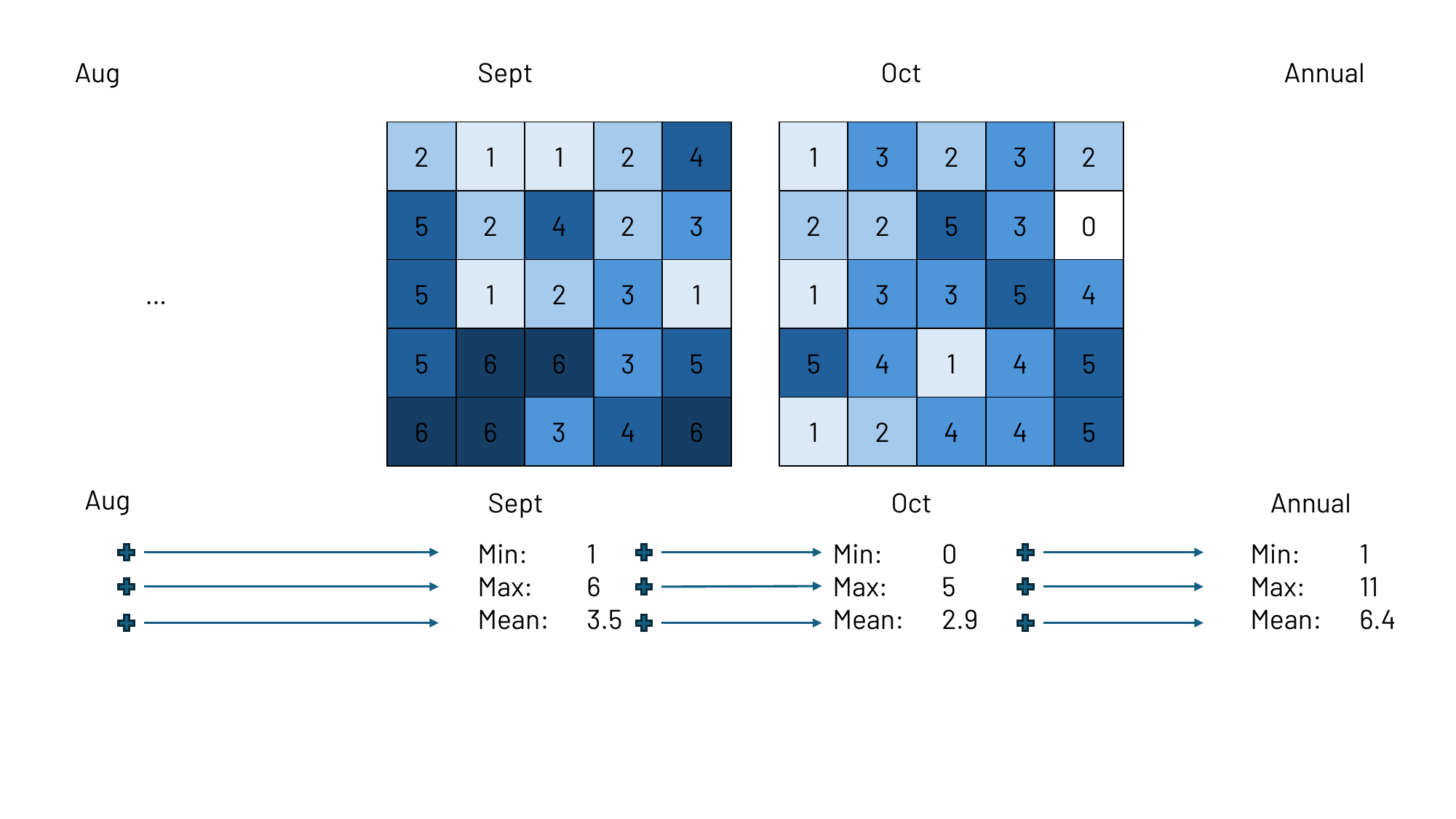

Aug
Sept
Oct
Annual
| 2 | 1 | 1 | 2 | 4 |
| --- | --- | --- | --- | --- |
| 5 | 2 | 4 | 2 | 3 |
| 5 | 1 | 2 | 3 | 1 |
| 5 | 6 | 6 | 3 | 5 |
| 6 | 6 | 3 | 4 | 6 |
| 1 | 3 | 2 | 3 | 2 |
| --- | --- | --- | --- | --- |
| 2 | 2 | 5 | 3 | 0 |
| 1 | 3 | 3 | 5 | 4 |
| 5 | 4 | 1 | 4 | 5 |
| 1 | 2 | 4 | 4 | 5 |
…
Aug
Sept
Oct
Annual
Min:	1
Max:	6
Mean: 	3.5
Min:	0
Max:	5
Mean: 	2.9
Min:	1
Max:	11
Mean: 	6.4